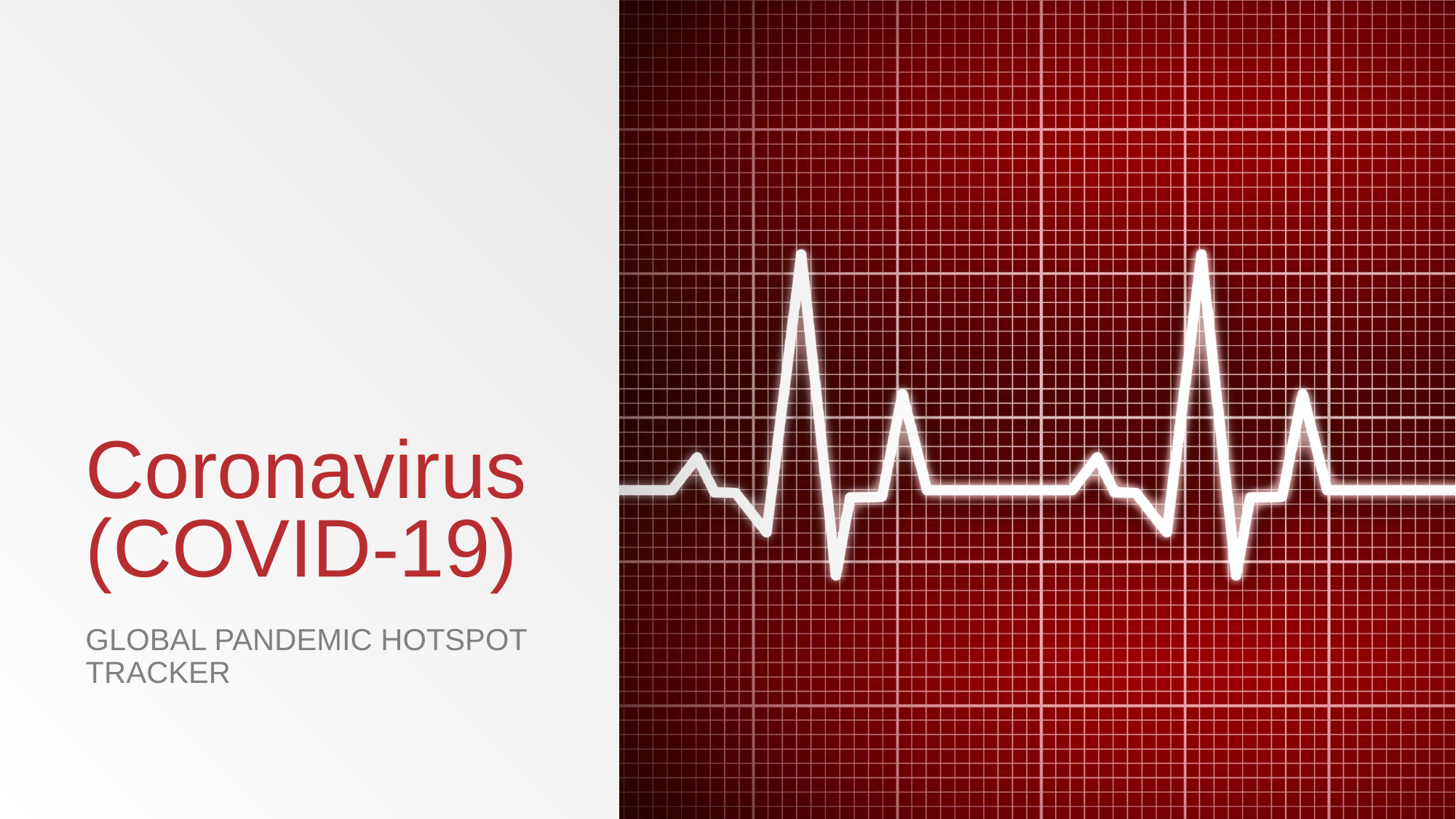

# Coronavirus (COVID-19)
Global Pandemic hotspot tracker